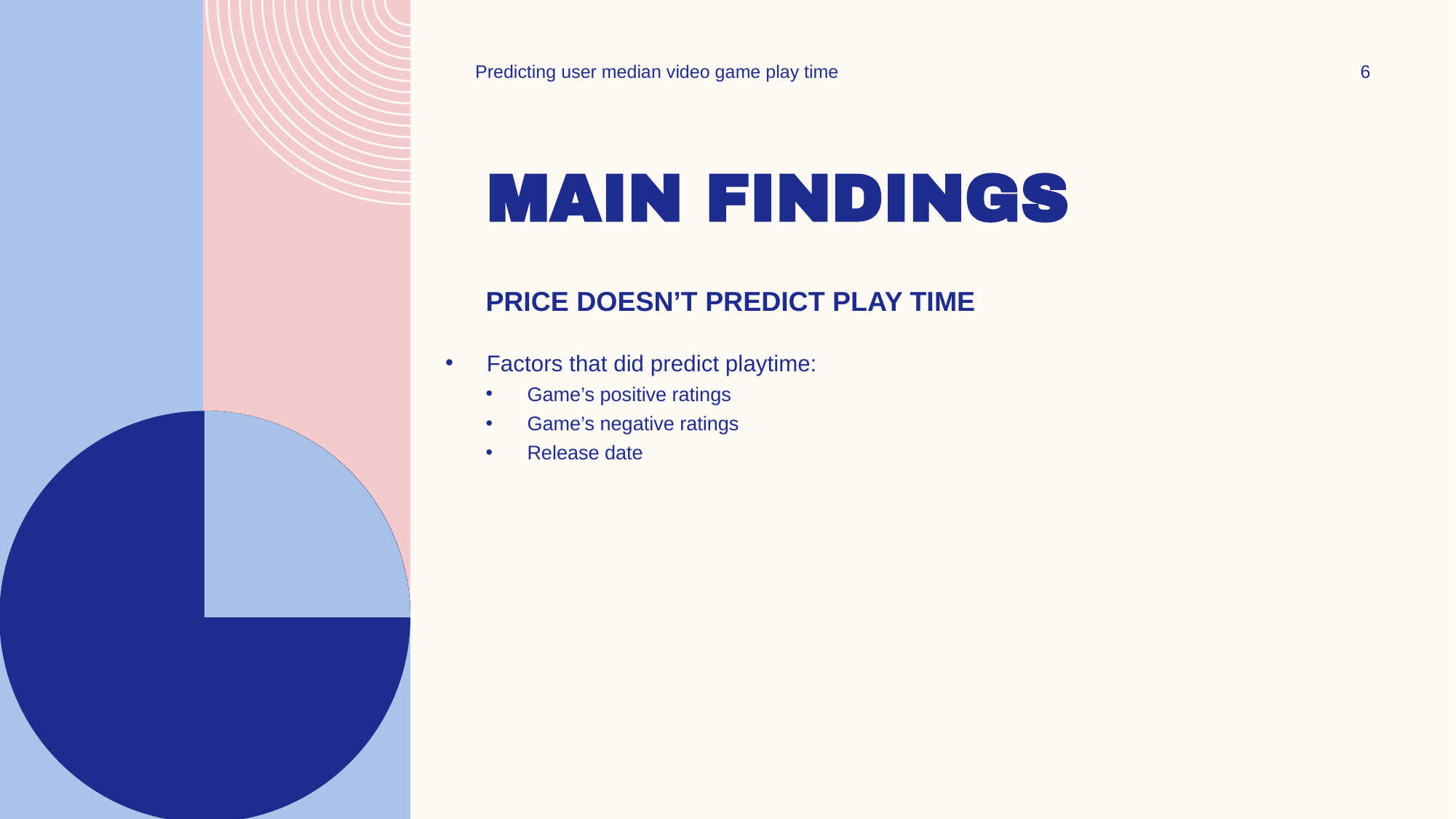

Predicting user median video game play time
6
# Main findings
Price doesn’t predict play time
Factors that did predict playtime:
Game’s positive ratings
Game’s negative ratings
Release date